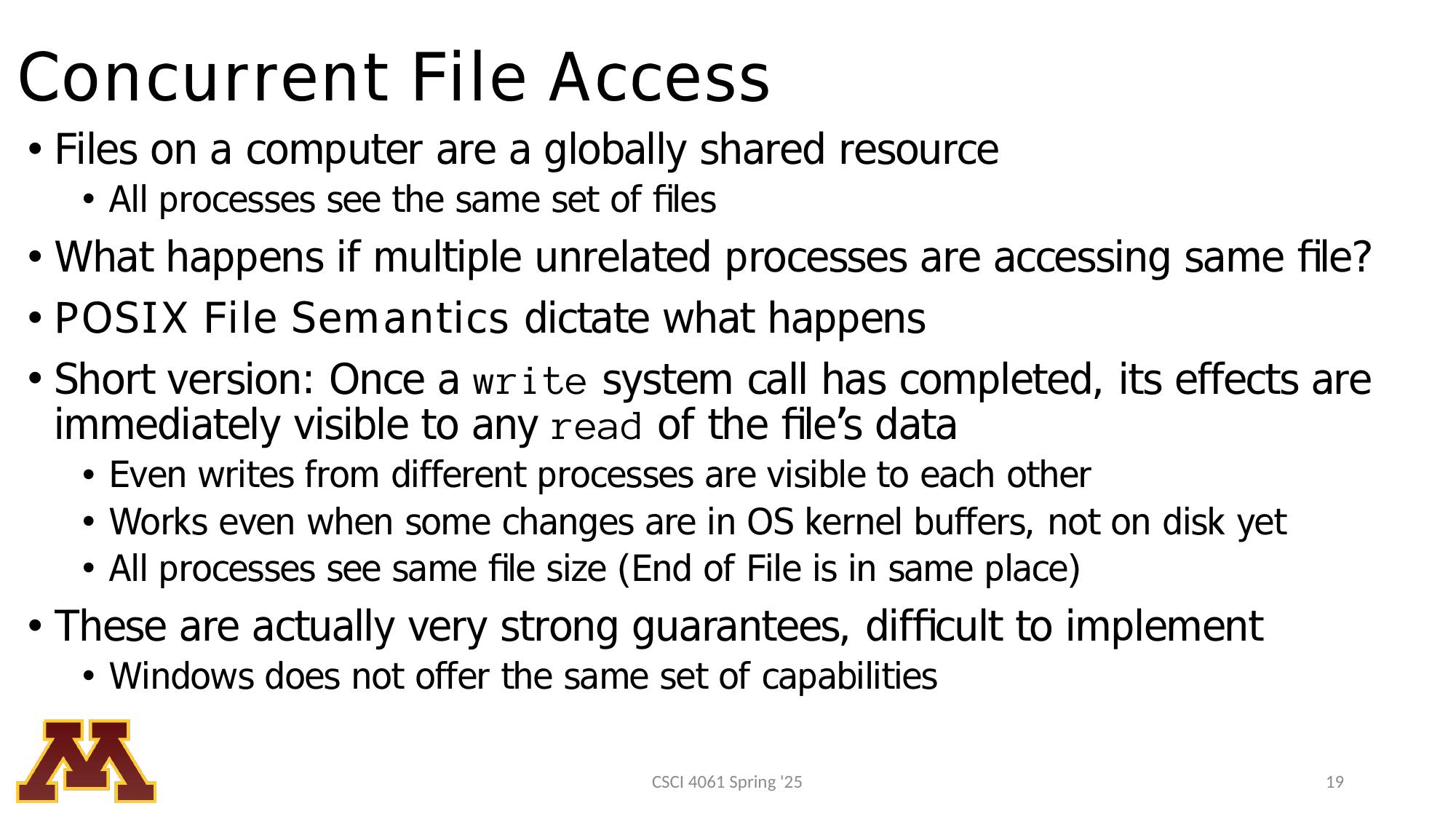

# Concurrent File Access
Files on a computer are a globally shared resource
All processes see the same set of files
What happens if multiple unrelated processes are accessing same file?
POSIX File Semantics dictate what happens
Short version: Once a write system call has completed, its effects are immediately visible to any read of the file’s data
Even writes from different processes are visible to each other
Works even when some changes are in OS kernel buffers, not on disk yet
All processes see same file size (End of File is in same place)
These are actually very strong guarantees, difficult to implement
Windows does not offer the same set of capabilities

CSCI 4061 Spring '25
19